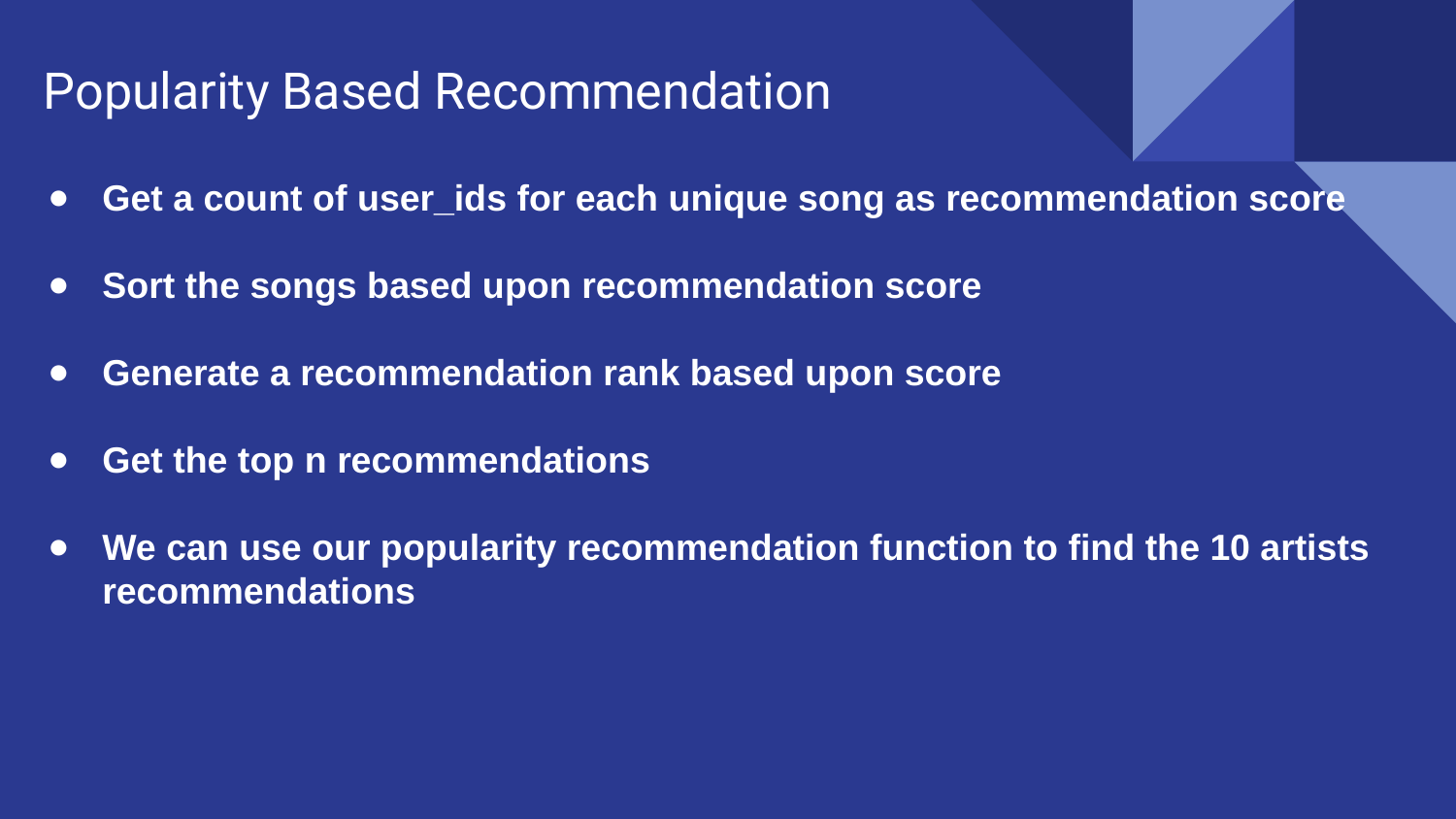

# Popularity Based Recommendation
Get a count of user_ids for each unique song as recommendation score

Sort the songs based upon recommendation score

Generate a recommendation rank based upon score

Get the top n recommendations

We can use our popularity recommendation function to find the 10 artists recommendations